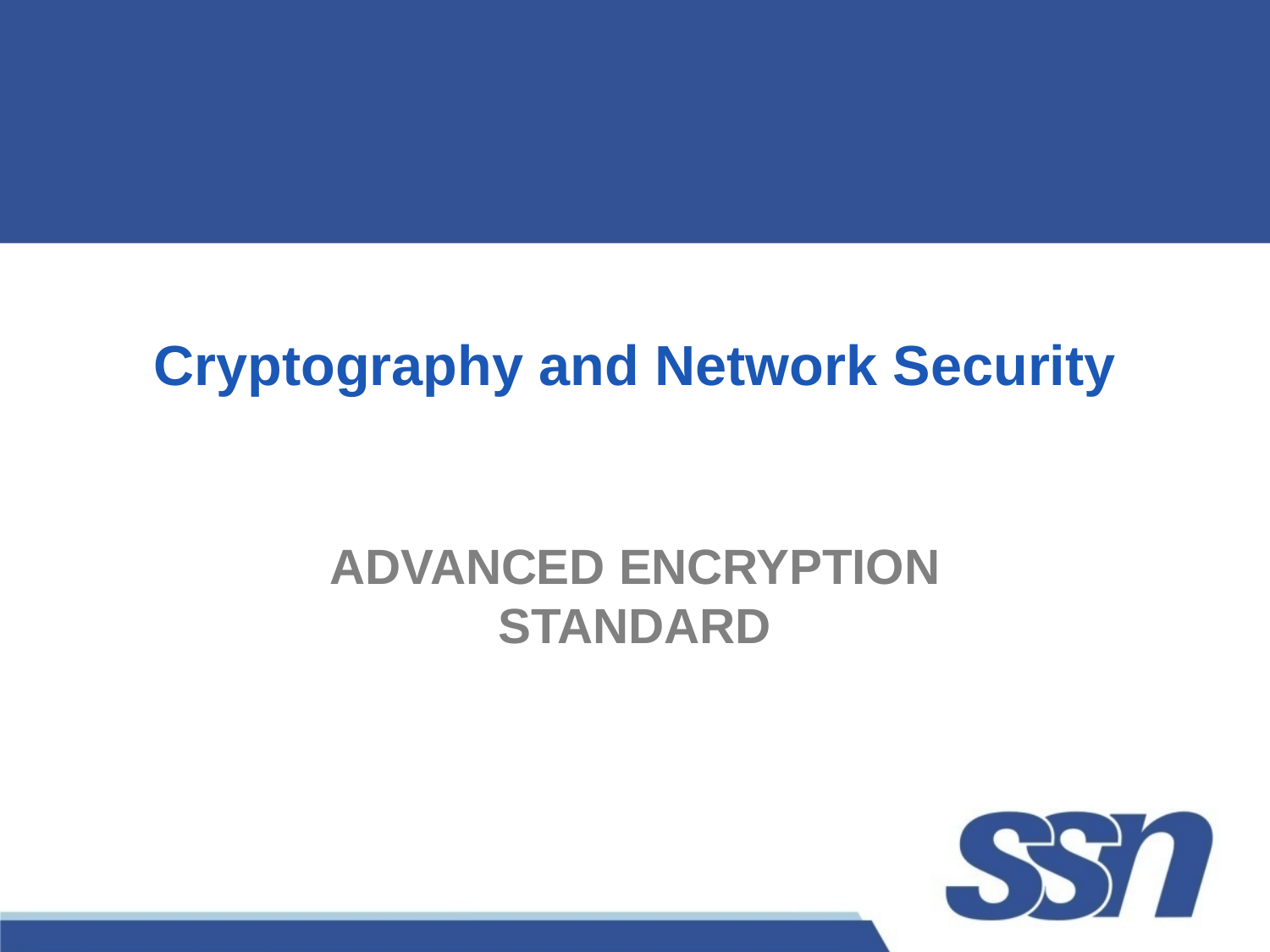

# Cryptography and Network Security
ADVANCED ENCRYPTION STANDARD